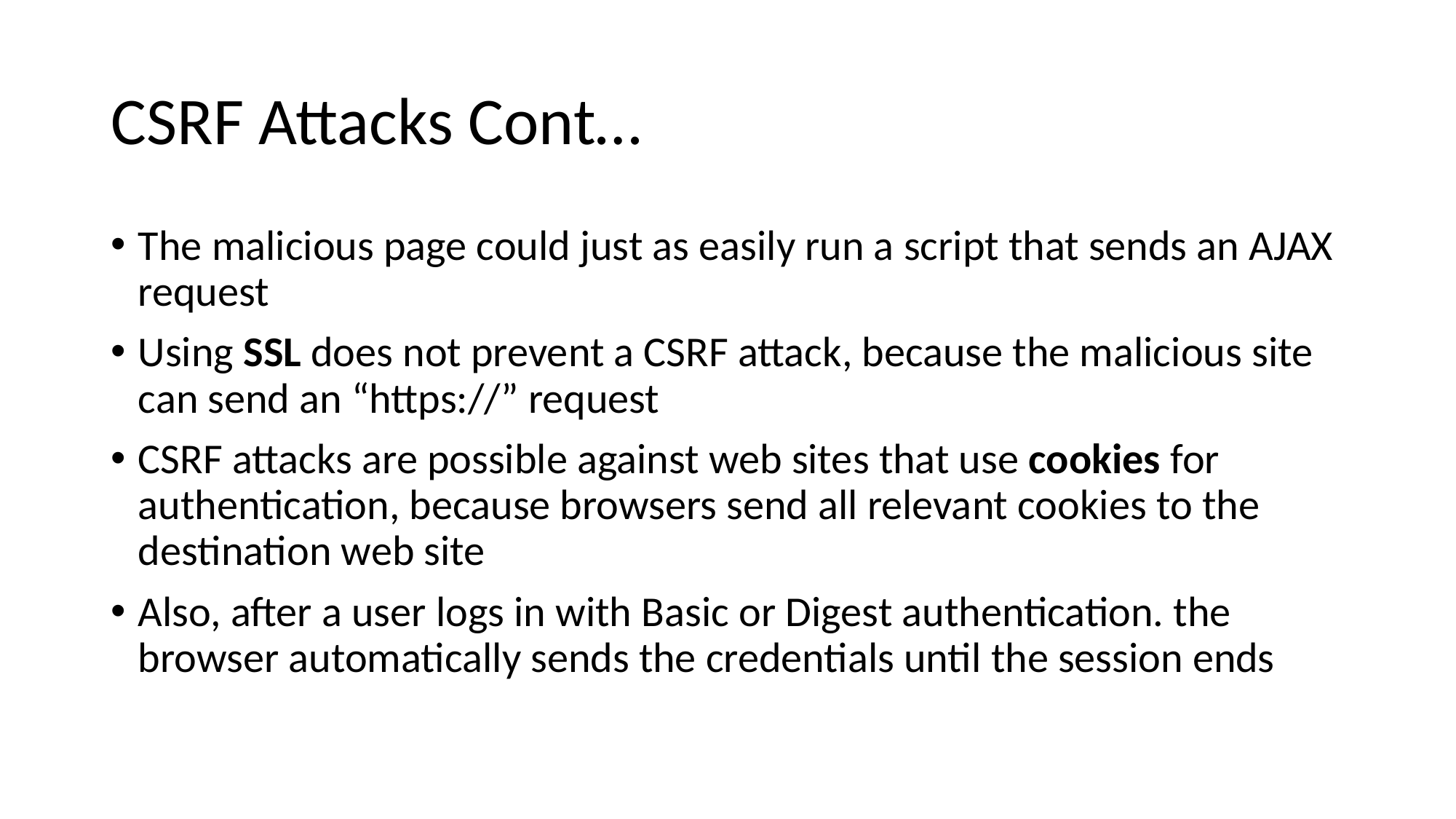

# CSRF Attacks Cont…
The malicious page could just as easily run a script that sends an AJAX request
Using SSL does not prevent a CSRF attack, because the malicious site can send an “https://” request
CSRF attacks are possible against web sites that use cookies for authentication, because browsers send all relevant cookies to the destination web site
Also, after a user logs in with Basic or Digest authentication. the browser automatically sends the credentials until the session ends